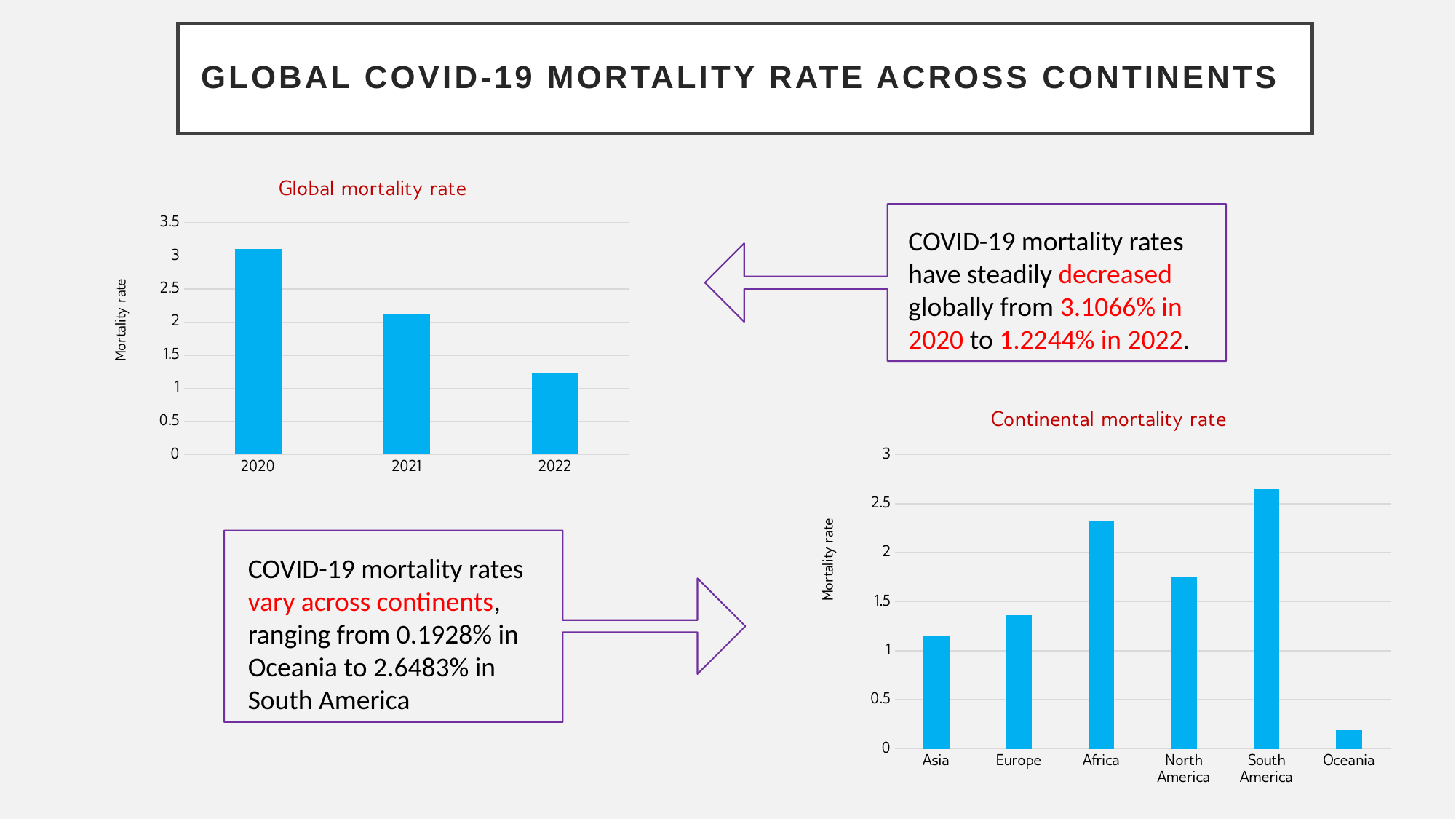

# Global COVID-19 Mortality Rate Across Continents

### Chart: Global mortality rate

| Category |  |
|---|---|
| 2020 | 3.1066 |
| 2021 | 2.1116 |
| 2022 | 1.2244 |
COVID-19 mortality rates have steadily decreased globally from 3.1066% in 2020 to 1.2244% in 2022.

### Chart: Continental mortality rate

| Category | mortality rate |
|---|---|
| Asia | 1.1571 |
| Europe | 1.36 |
| Africa | 2.3201 |
| North America | 1.7591 |
| South America | 2.6483 |
| Oceania | 0.1928 |
COVID-19 mortality rates vary across continents, ranging from 0.1928% in Oceania to 2.6483% in South America